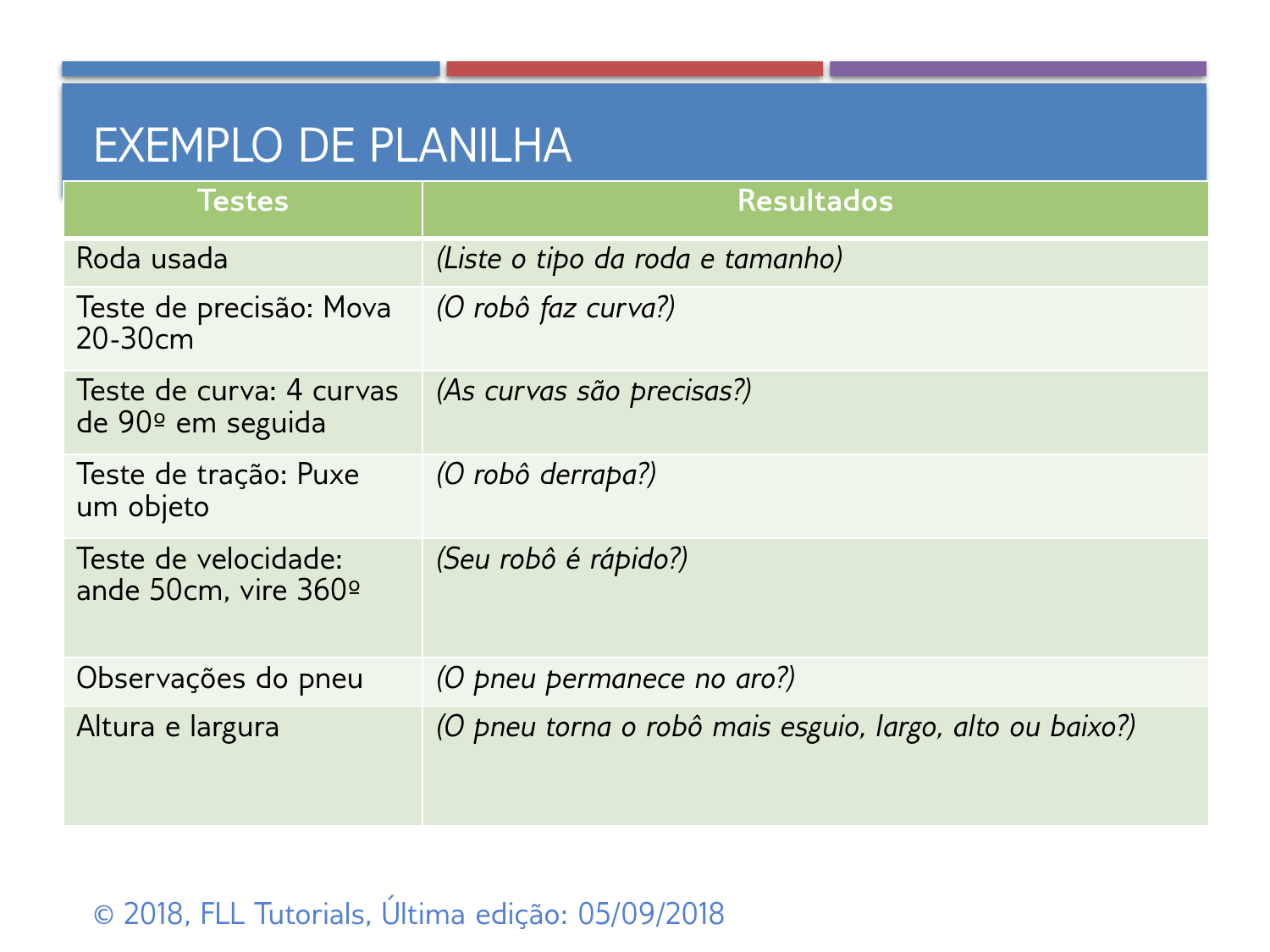

Exemplo de planilha
| Testes | Resultados |
| --- | --- |
| Roda usada | (Liste o tipo da roda e tamanho) |
| Teste de precisão: Mova 20-30cm | (O robô faz curva?) |
| Teste de curva: 4 curvas de 90º em seguida | (As curvas são precisas?) |
| Teste de tração: Puxe um objeto | (O robô derrapa?) |
| Teste de velocidade: ande 50cm, vire 360º | (Seu robô é rápido?) |
| Observações do pneu | (O pneu permanece no aro?) |
| Altura e largura | (O pneu torna o robô mais esguio, largo, alto ou baixo?) |
© 2018, FLL Tutorials, Última edição: 05/09/2018